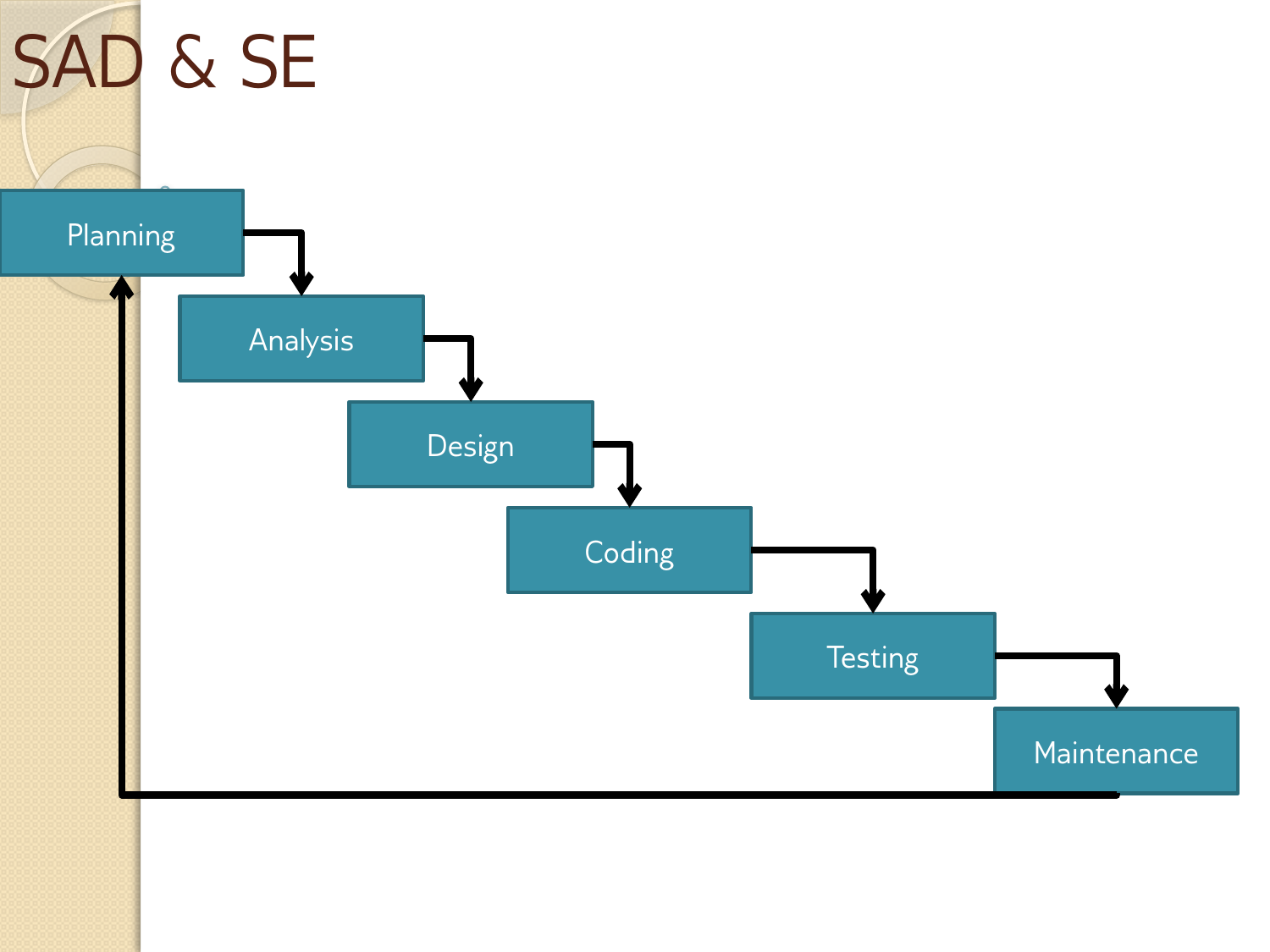

# SAD & SE

Planning
Analysis
Design
Coding
Testing
Maintenance